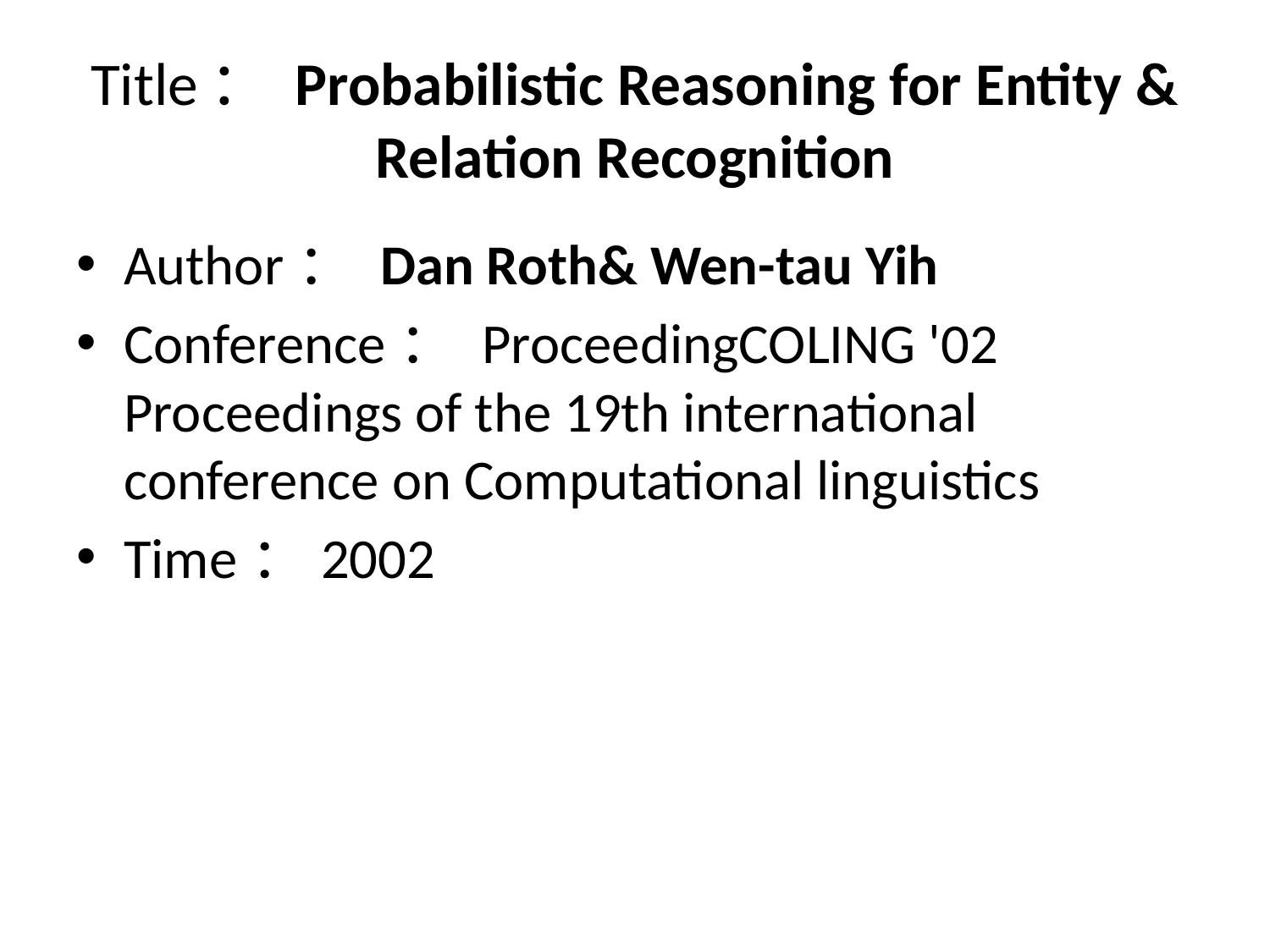

# Title： Probabilistic Reasoning for Entity & Relation Recognition
Author： Dan Roth& Wen-tau Yih
Conference： ProceedingCOLING '02 Proceedings of the 19th international conference on Computational linguistics
Time：2002